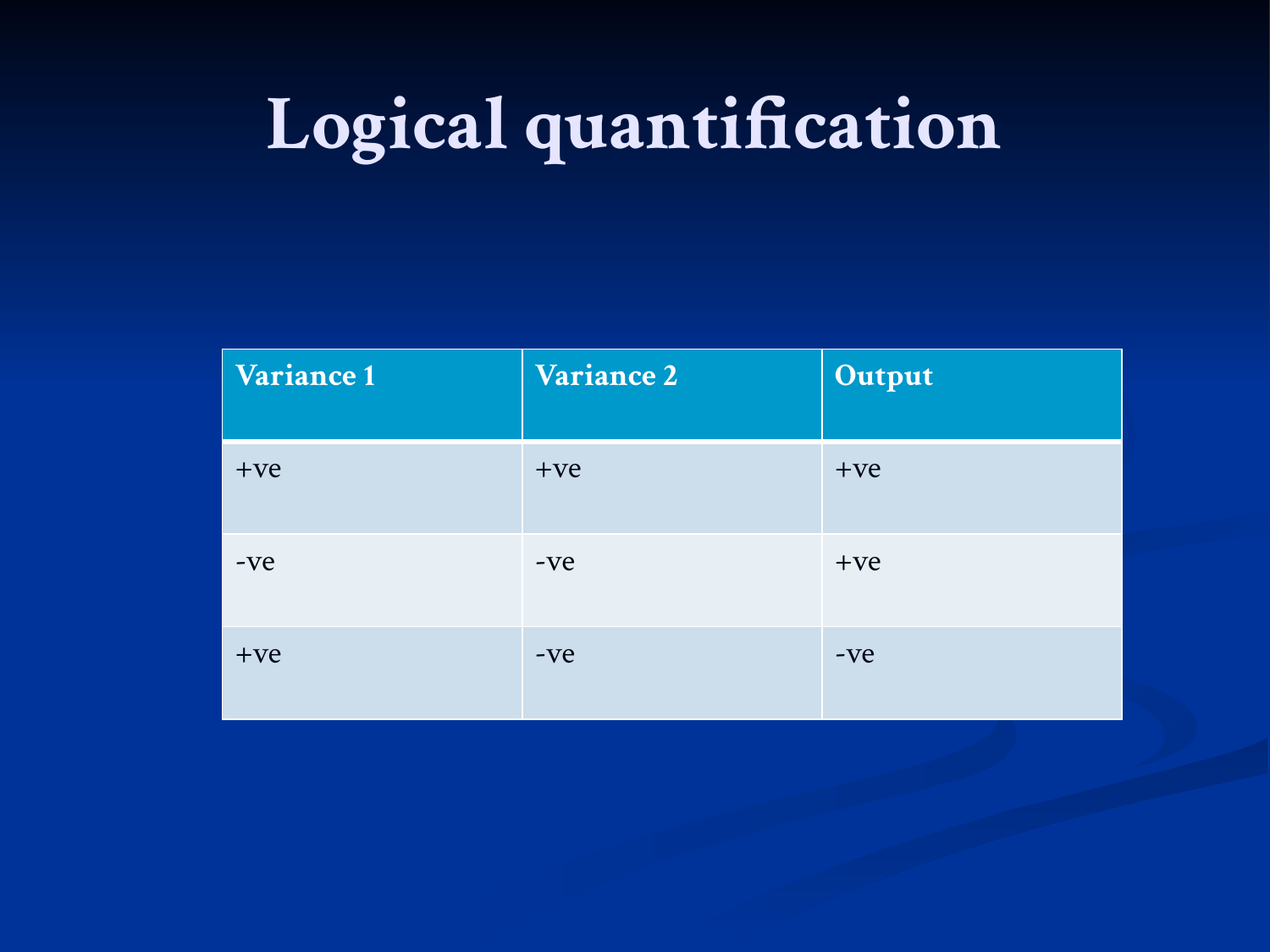

# Logical quantification

| Variance 1 | Variance 2 | Output |
| --- | --- | --- |
| +ve | +ve | +ve |
| -ve | -ve | +ve |
| +ve | -ve | -ve |